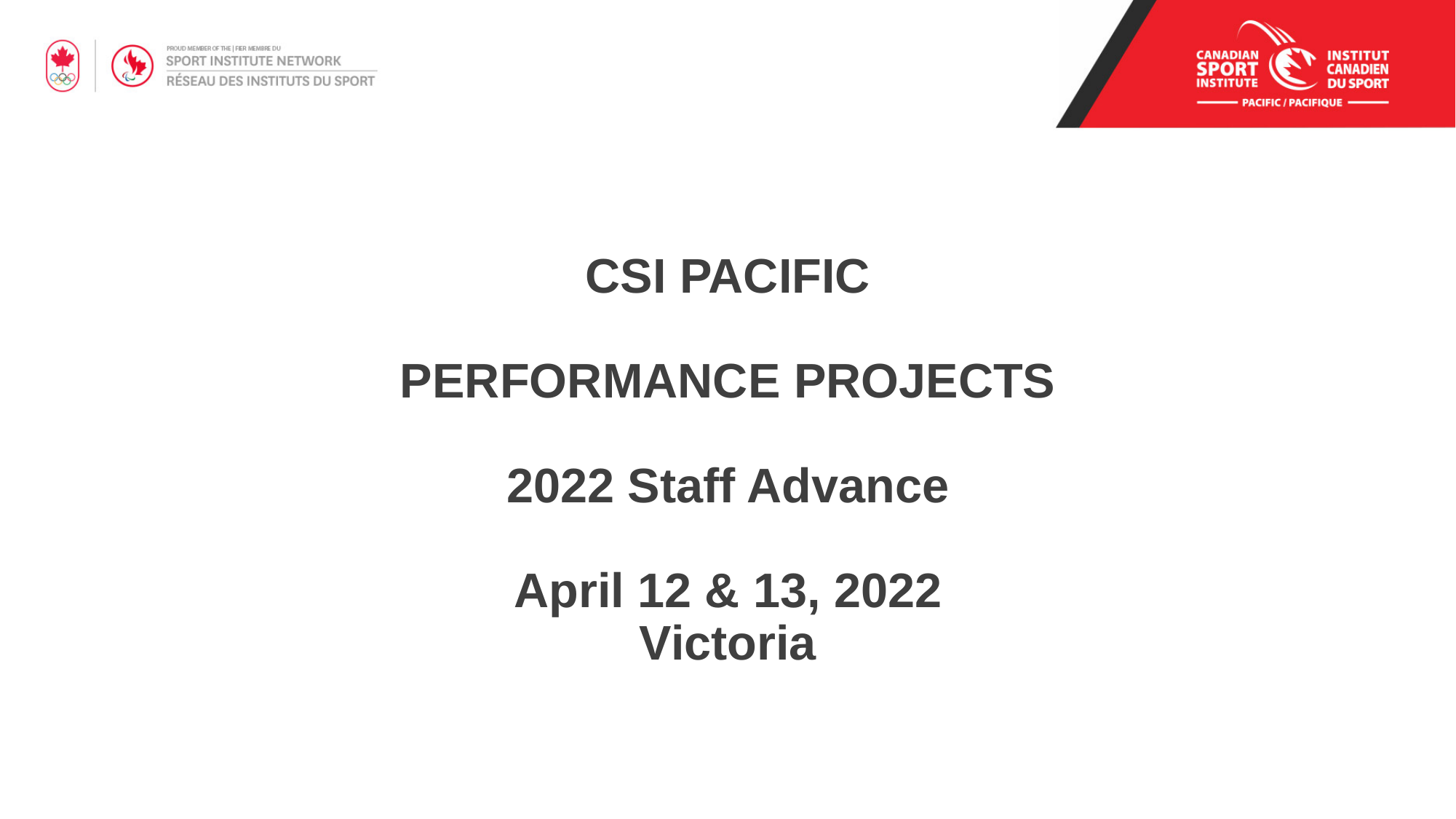

# CSI PACIFIC PERFORMANCE PROJECTS 2022 Staff Advance April 12 & 13, 2022 Victoria